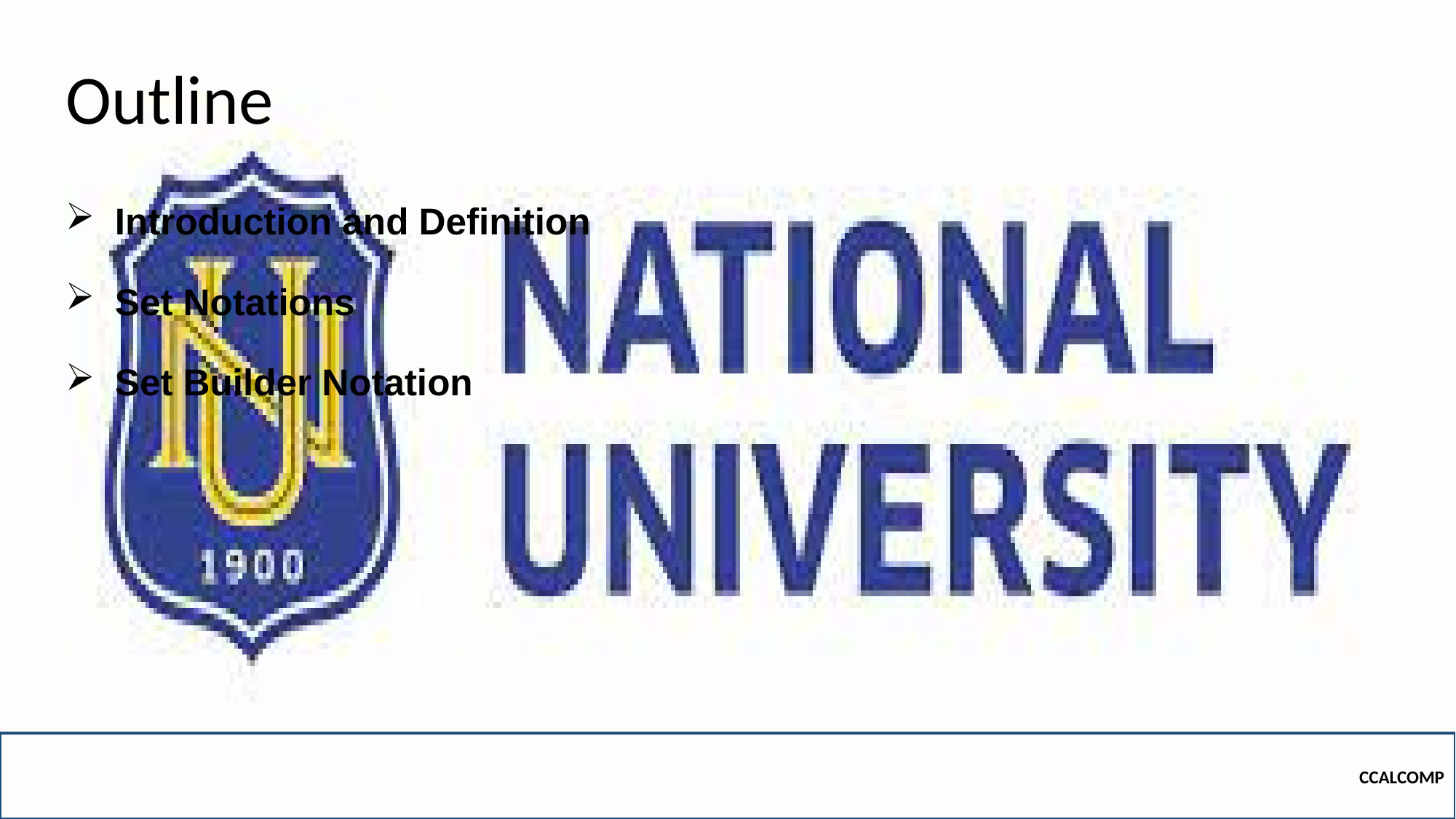

# Outline

Introduction and Definition

Set Notations

Set Builder Notation
CCALCOMP